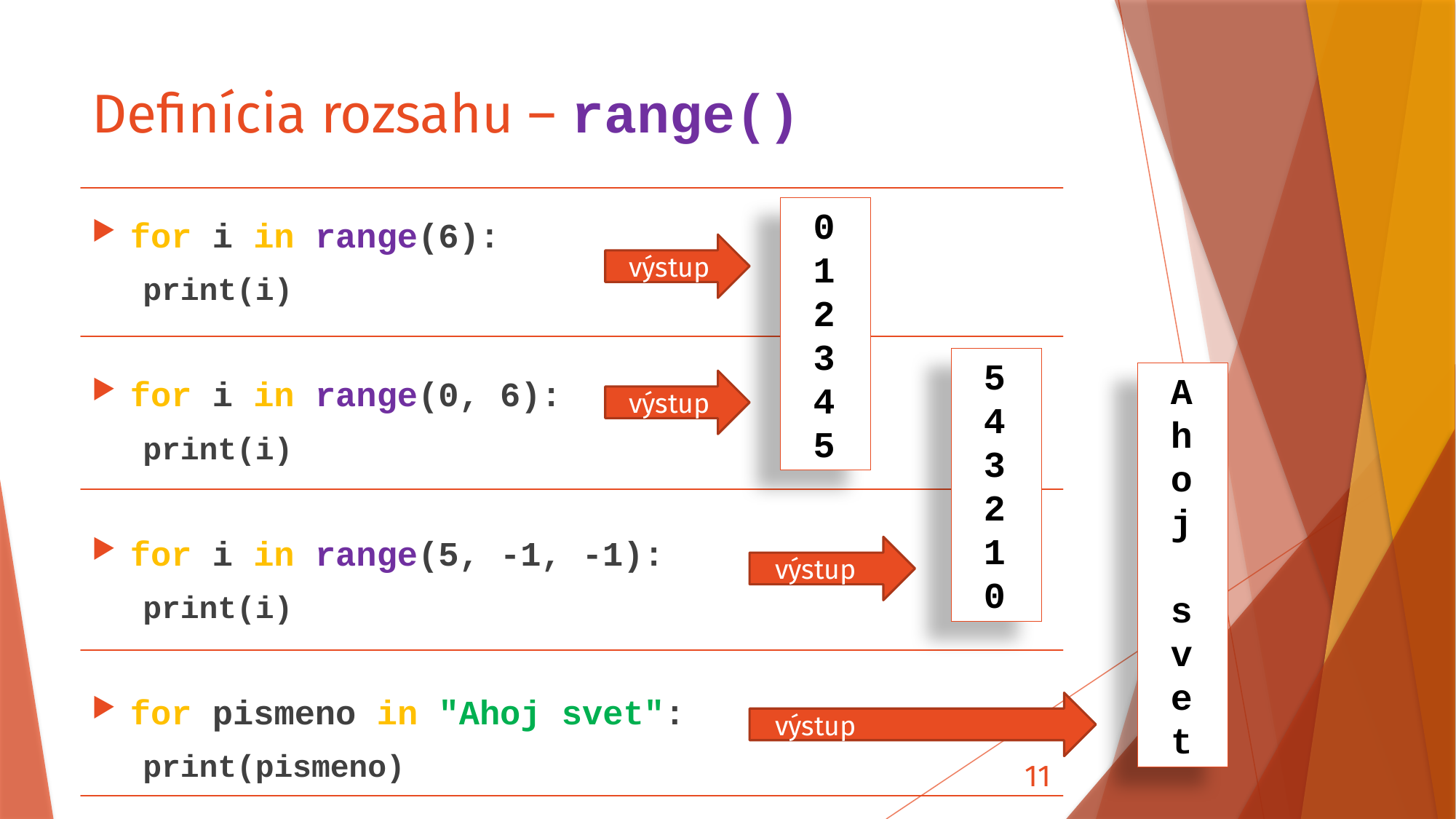

# Definícia rozsahu – range()
 0
 1
 2
 3
 4
 5
for i in range(6):
print(i)

for i in range(0, 6):
print(i)

for i in range(5, -1, -1):
print(i)

for pismeno in "Ahoj svet":
print(pismeno)

výstup
 5
 4
 3
 2
 1
 0
 A
 h
 o
 j

 s
 v
 e
 t
výstup
  výstup
  výstup
11